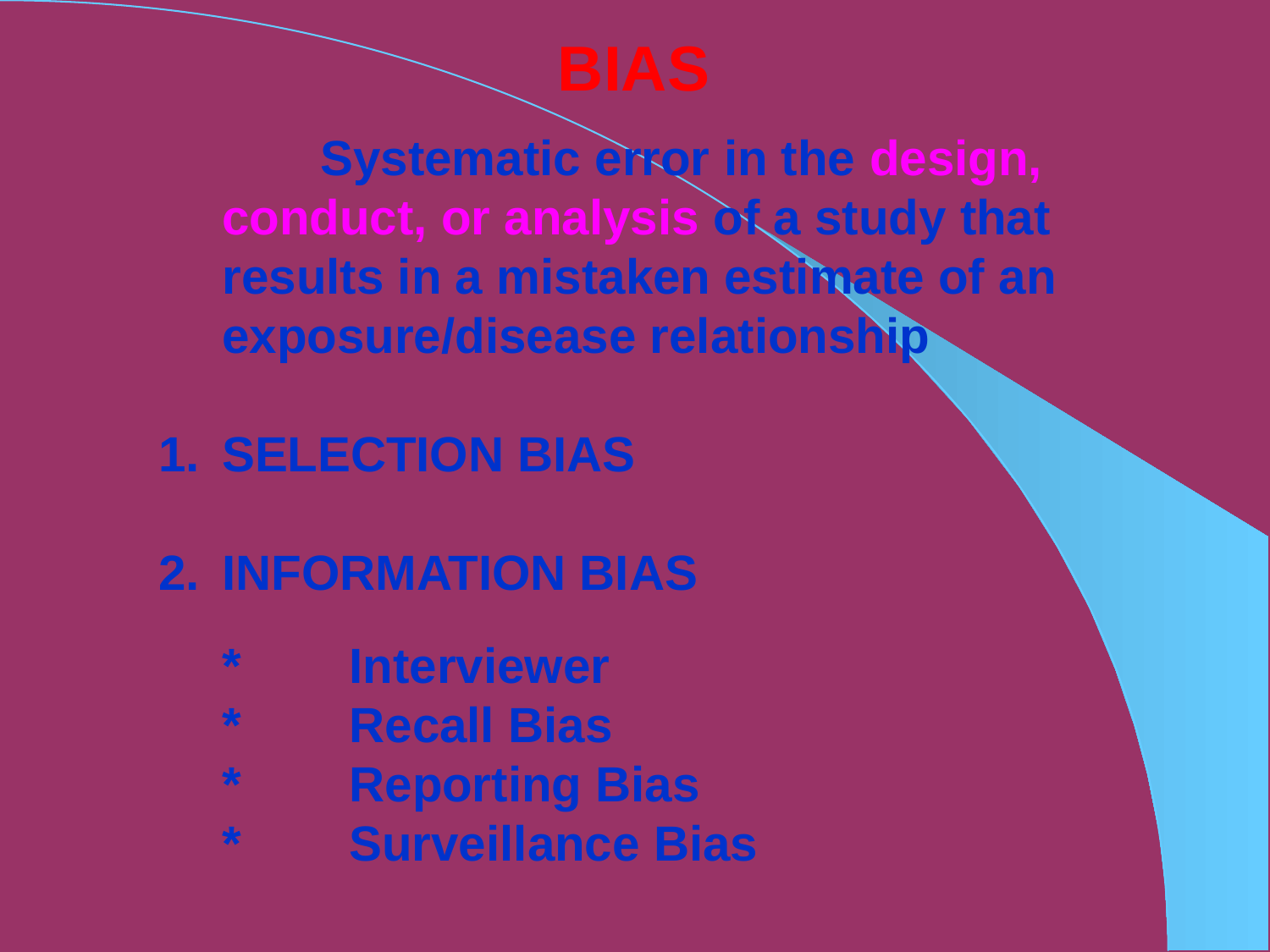

BIAS
BIAS:  Systematic error in the design, conduct, or analysis of a study that results in a mistaken estimate of an exposure/disease relationship

SELECTION BIAS

INFORMATION BIAS

	*	Interviewer
	*	Recall Bias
	*	Reporting Bias
	*	Surveillance Bias